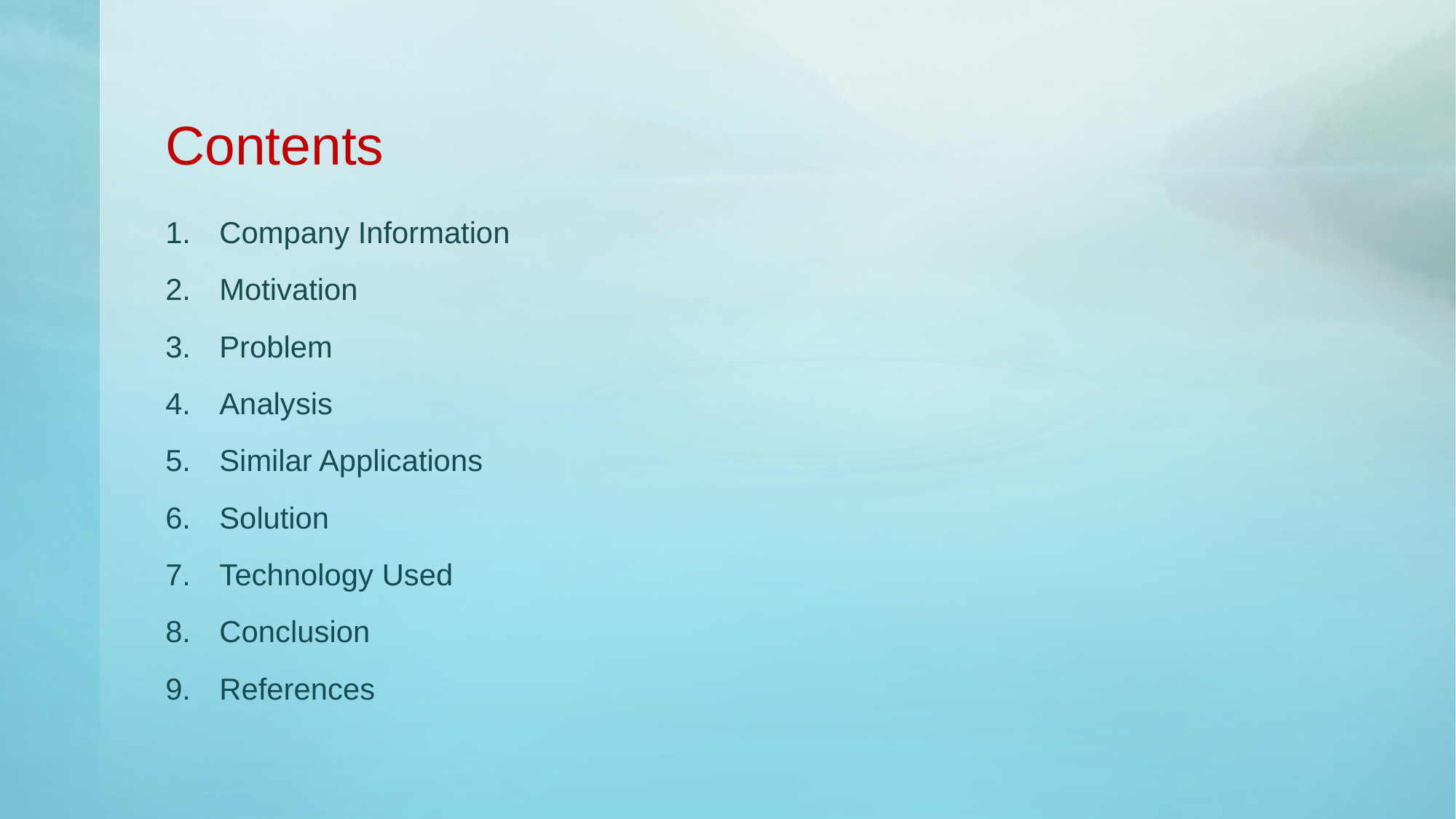

# Contents
Company Information
Motivation
Problem
Analysis
Similar Applications
Solution
Technology Used
Conclusion
References